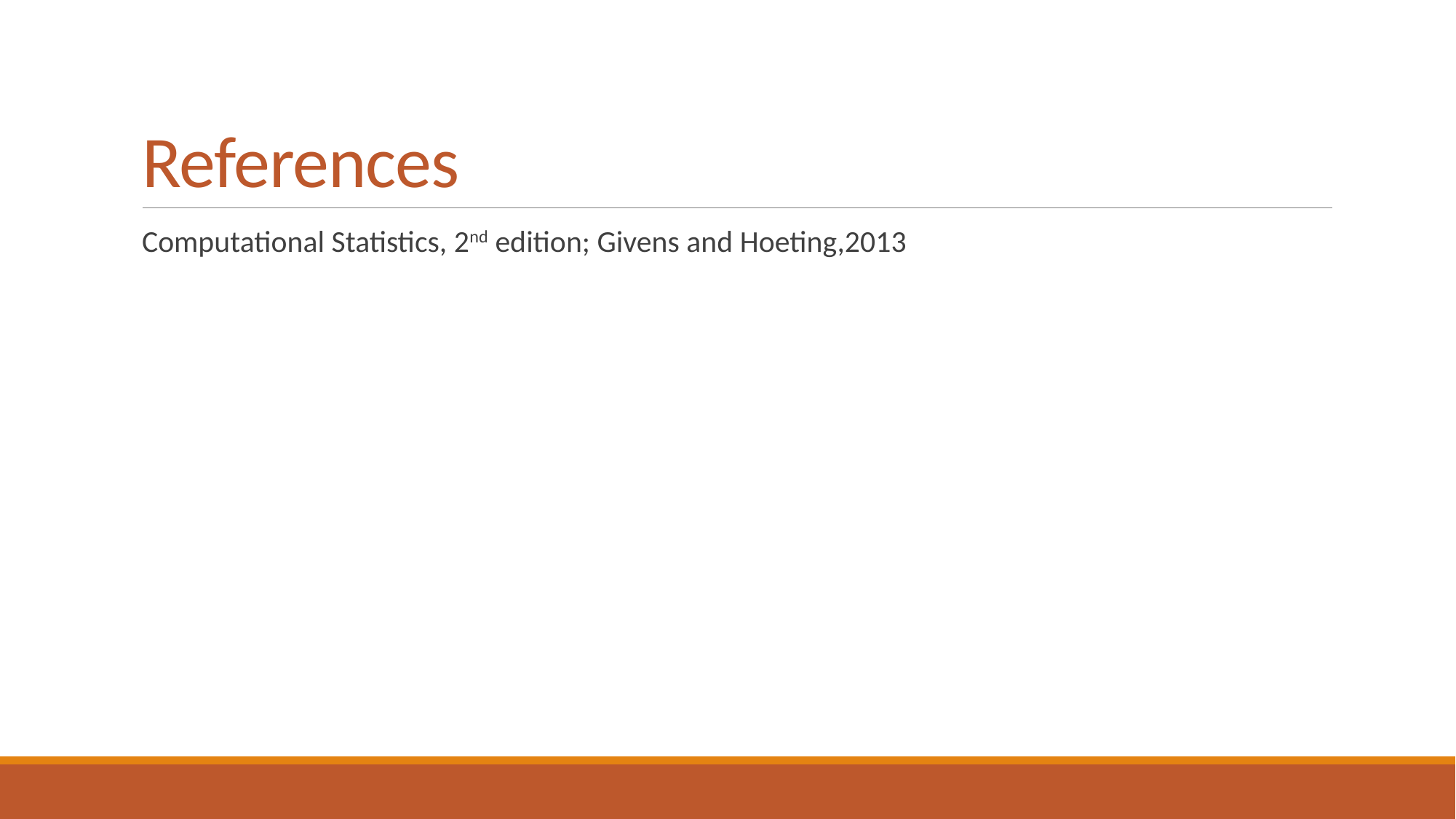

# References
Computational Statistics, 2nd edition; Givens and Hoeting,2013